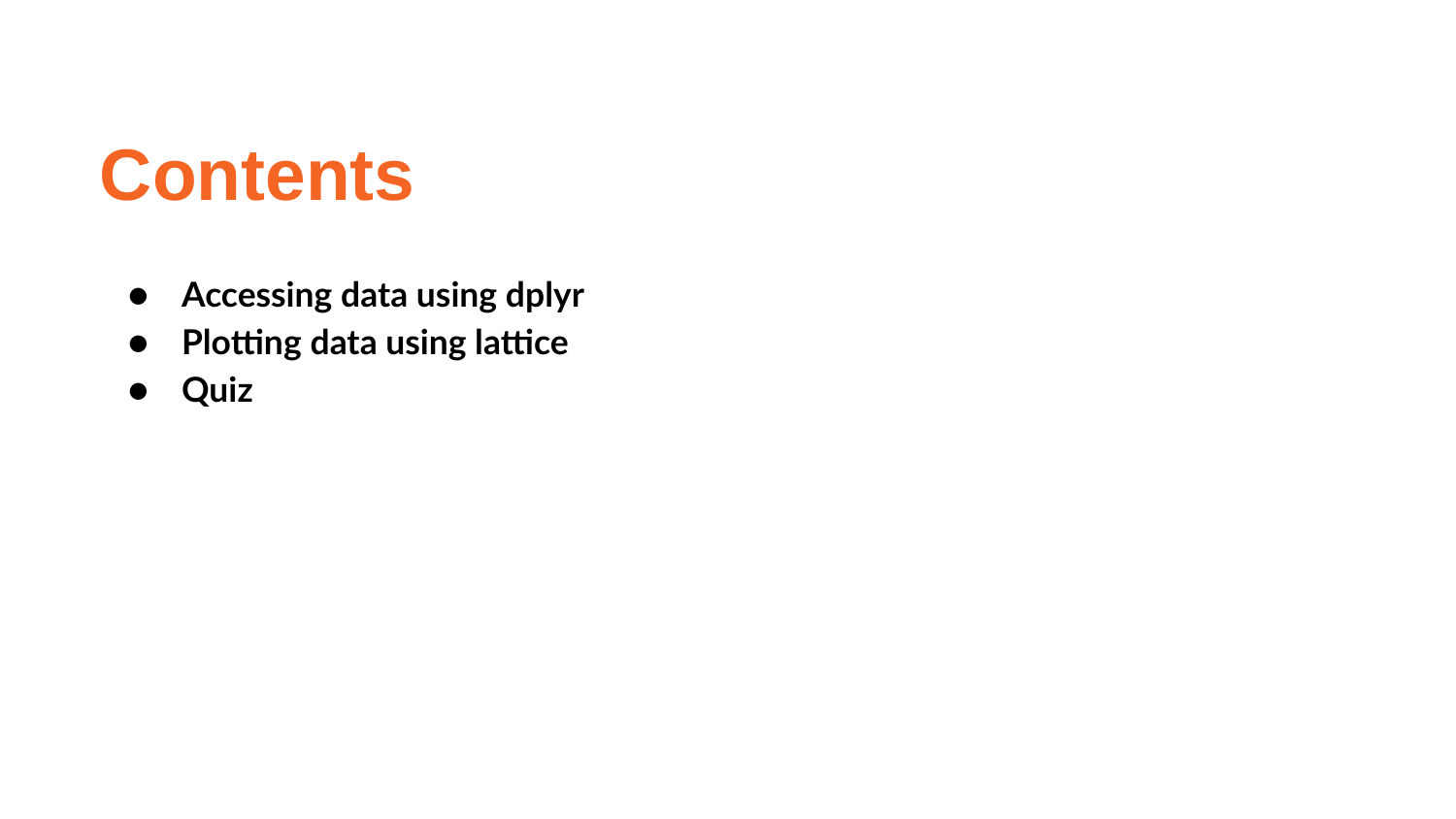

Contents

Accessing data using dplyr
Plotting data using lattice
Quiz